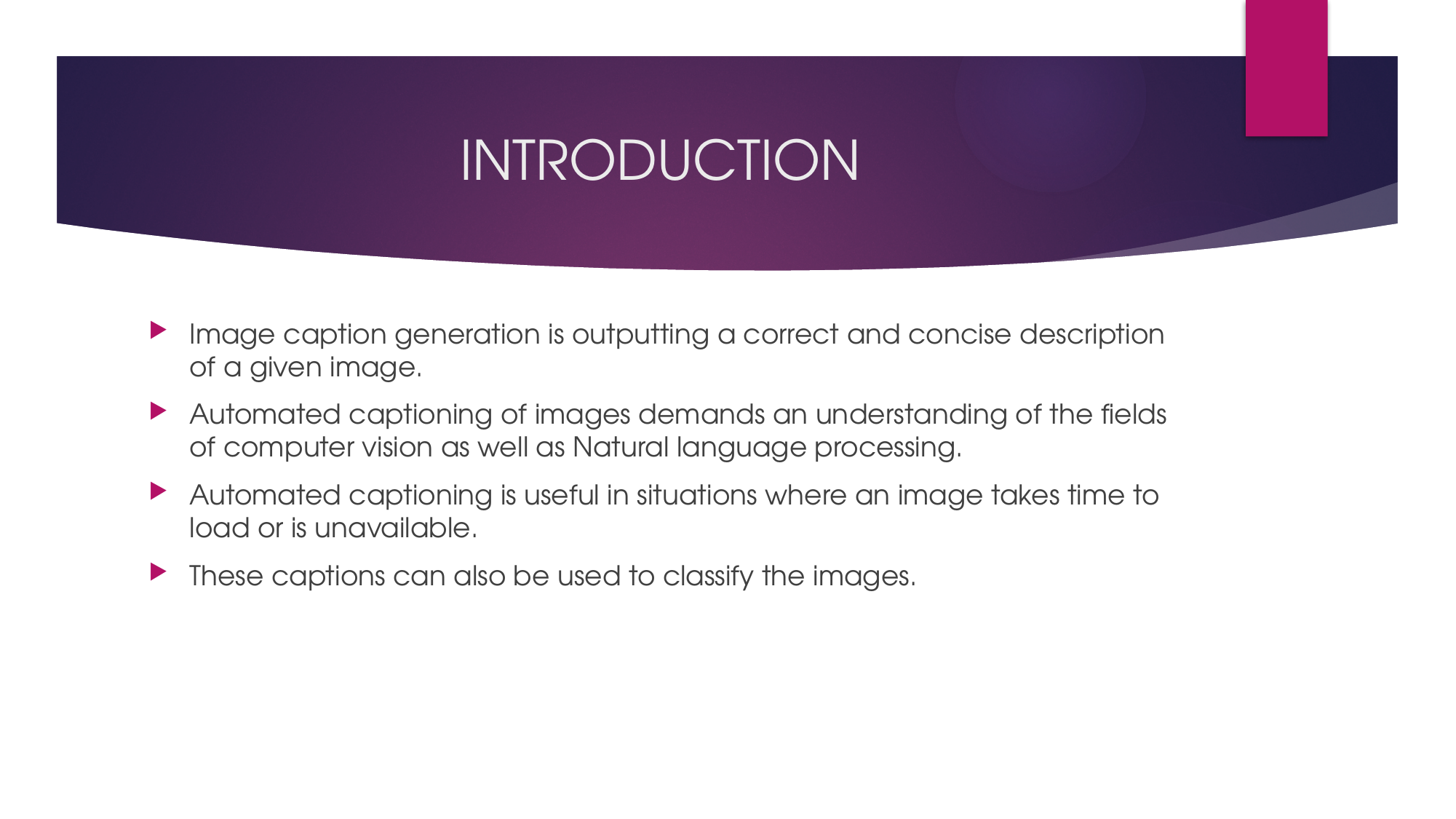

# INTRODUCTION
Image caption generation is outputting a correct and concise description of a given image.
Automated captioning of images demands an understanding of the fields of computer vision as well as Natural language processing.
Automated captioning is useful in situations where an image takes time to load or is unavailable.
These captions can also be used to classify the images.